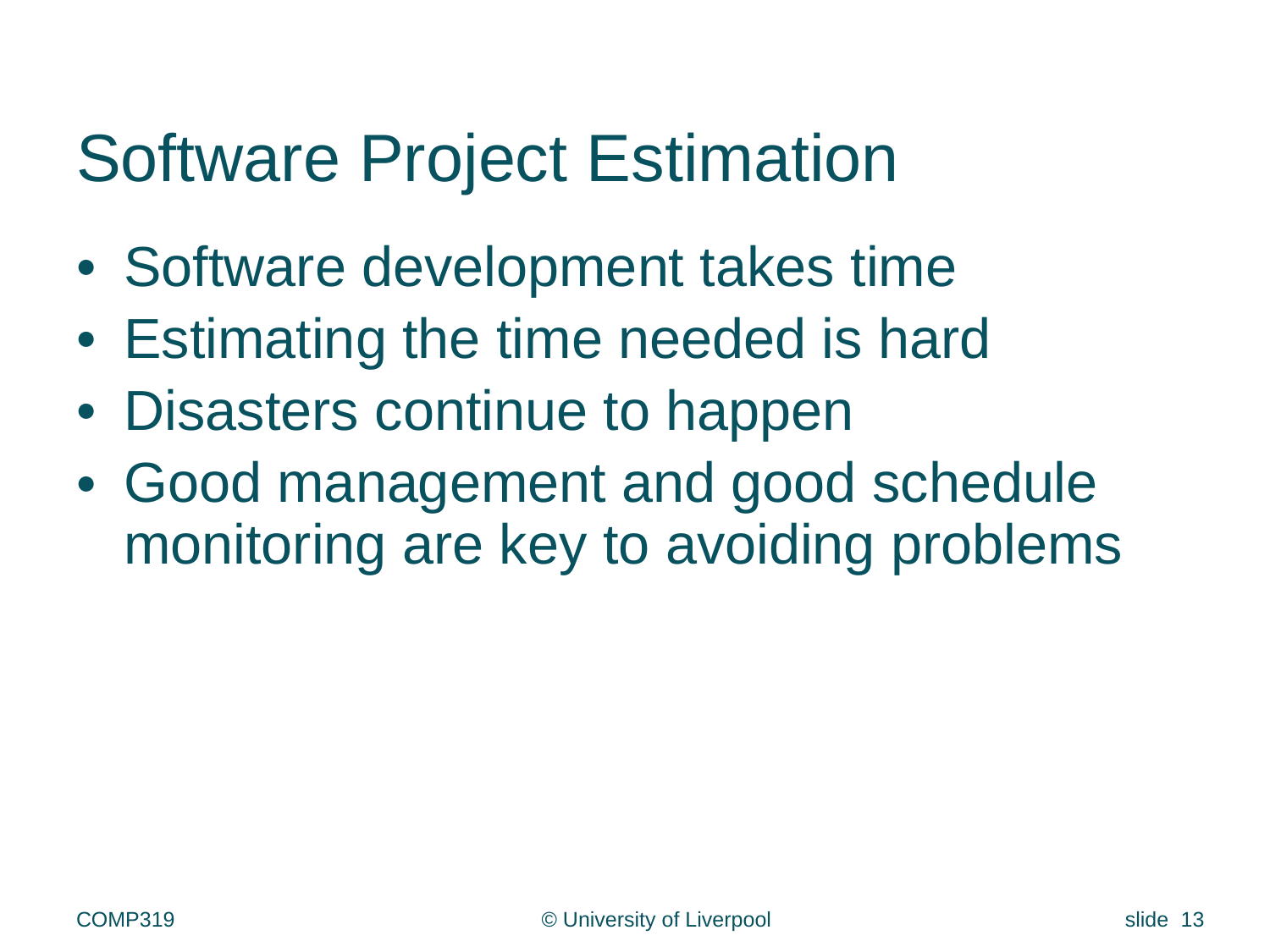

# Software Project Estimation
Software development takes time
Estimating the time needed is hard
Disasters continue to happen
Good management and good schedule monitoring are key to avoiding problems
COMP319
© University of Liverpool
slide  13